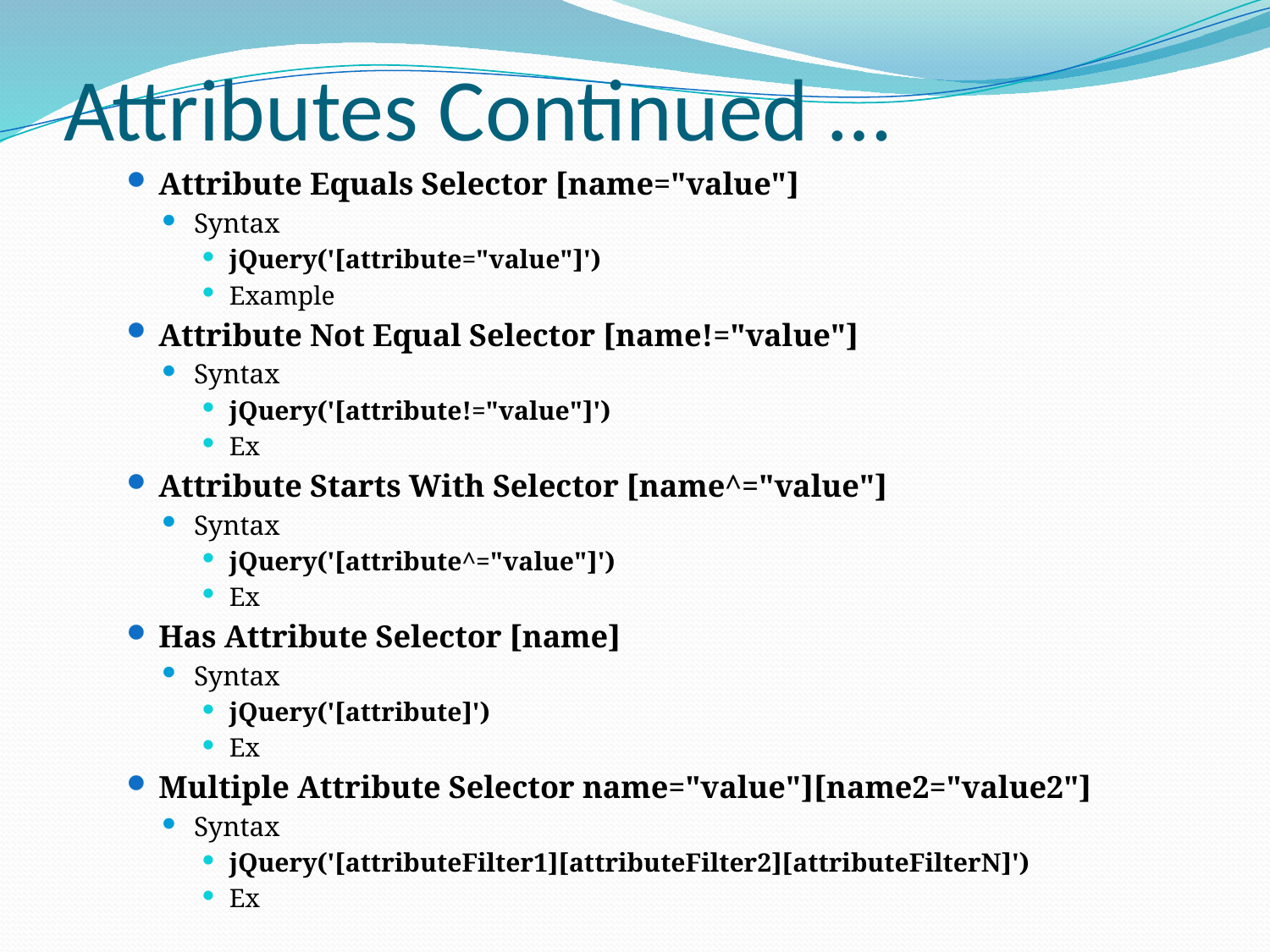

# Attributes Continued …
Attribute Equals Selector [name="value"]
Syntax
jQuery('[attribute="value"]')
Example
Attribute Not Equal Selector [name!="value"]
Syntax
jQuery('[attribute!="value"]')
Ex
Attribute Starts With Selector [name^="value"]
Syntax
jQuery('[attribute^="value"]')
Ex
Has Attribute Selector [name]
Syntax
jQuery('[attribute]')
Ex
Multiple Attribute Selector name="value"][name2="value2"]
Syntax
jQuery('[attributeFilter1][attributeFilter2][attributeFilterN]')
Ex